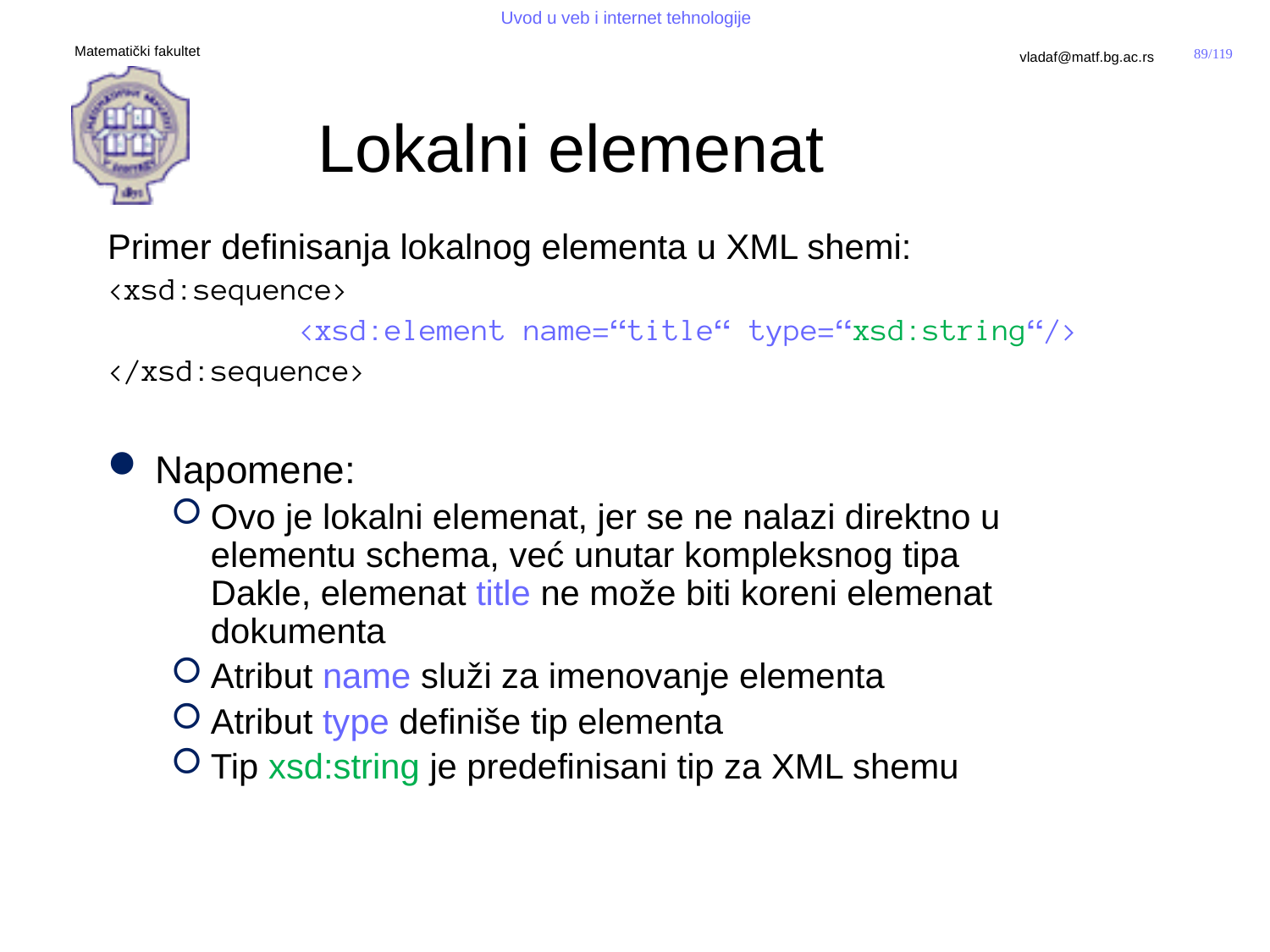

# Lokalni elemenat
Primer definisanja lokalnog elementa u XML shemi:
<xsd:sequence>
           <xsd:element name=“title“ type=“xsd:string“/>
</xsd:sequence>

Napomene:
Ovo je lokalni elemenat, jer se ne nalazi direktno u elementu schema, već unutar kompleksnog tipa
Dakle, elemenat title ne može biti koreni elemenat dokumenta
Atribut name služi za imenovanje elementa
Atribut type definiše tip elementa
Tip xsd:string je predefinisani tip za XML shemu